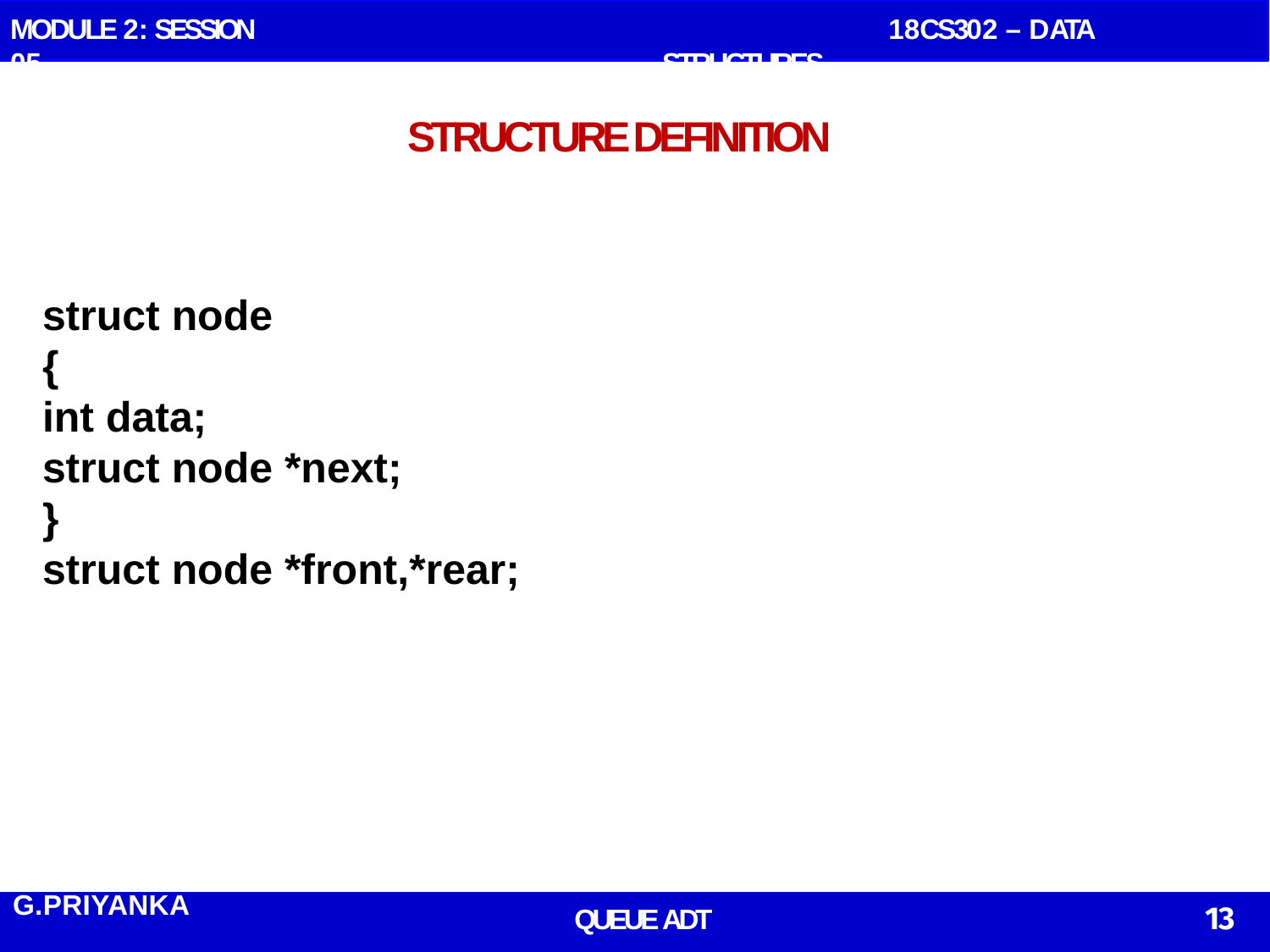

MODULE 2: SESSION 05
                                            18CS302 – DATA  STRUCTURES
# STRUCTURE DEFINITION
struct node
{
int data;
struct node *next;
}
struct node *front,*rear;

G.PRIYANKA

D                                                              QUEUE  ADT KCT                                                                                                                                     13	     13